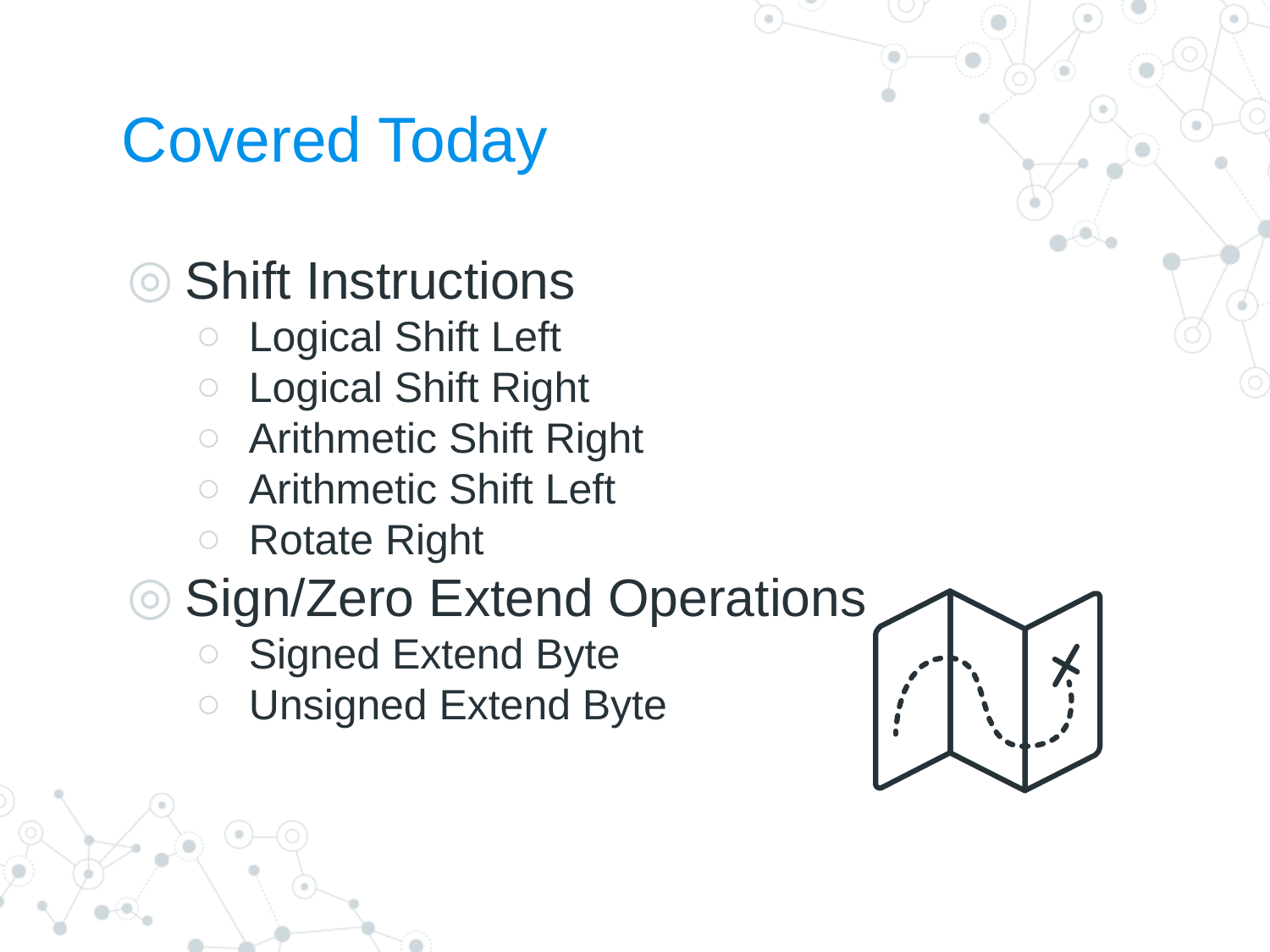

# Covered Today
Shift Instructions
Logical Shift Left
Logical Shift Right
Arithmetic Shift Right
Arithmetic Shift Left
Rotate Right
Sign/Zero Extend Operations
Signed Extend Byte
Unsigned Extend Byte